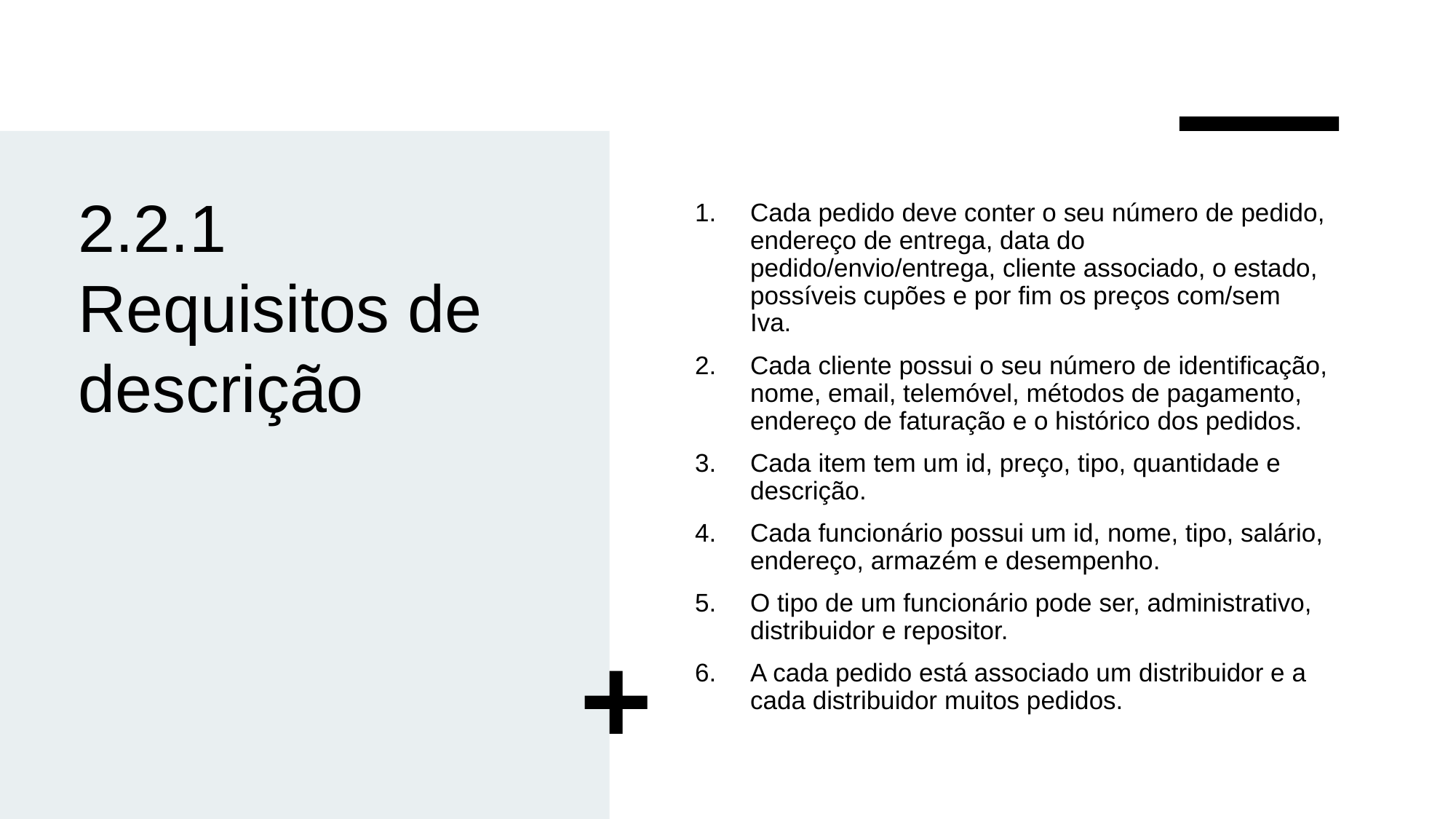

# 2.2.1 Requisitos de descrição
Cada pedido deve conter o seu número de pedido, endereço de entrega, data do pedido/envio/entrega, cliente associado, o estado, possíveis cupões e por fim os preços com/sem Iva.
Cada cliente possui o seu número de identificação, nome, email, telemóvel, métodos de pagamento, endereço de faturação e o histórico dos pedidos.
Cada item tem um id, preço, tipo, quantidade e descrição.
Cada funcionário possui um id, nome, tipo, salário, endereço, armazém e desempenho.
O tipo de um funcionário pode ser, administrativo, distribuidor e repositor.
A cada pedido está associado um distribuidor e a cada distribuidor muitos pedidos.